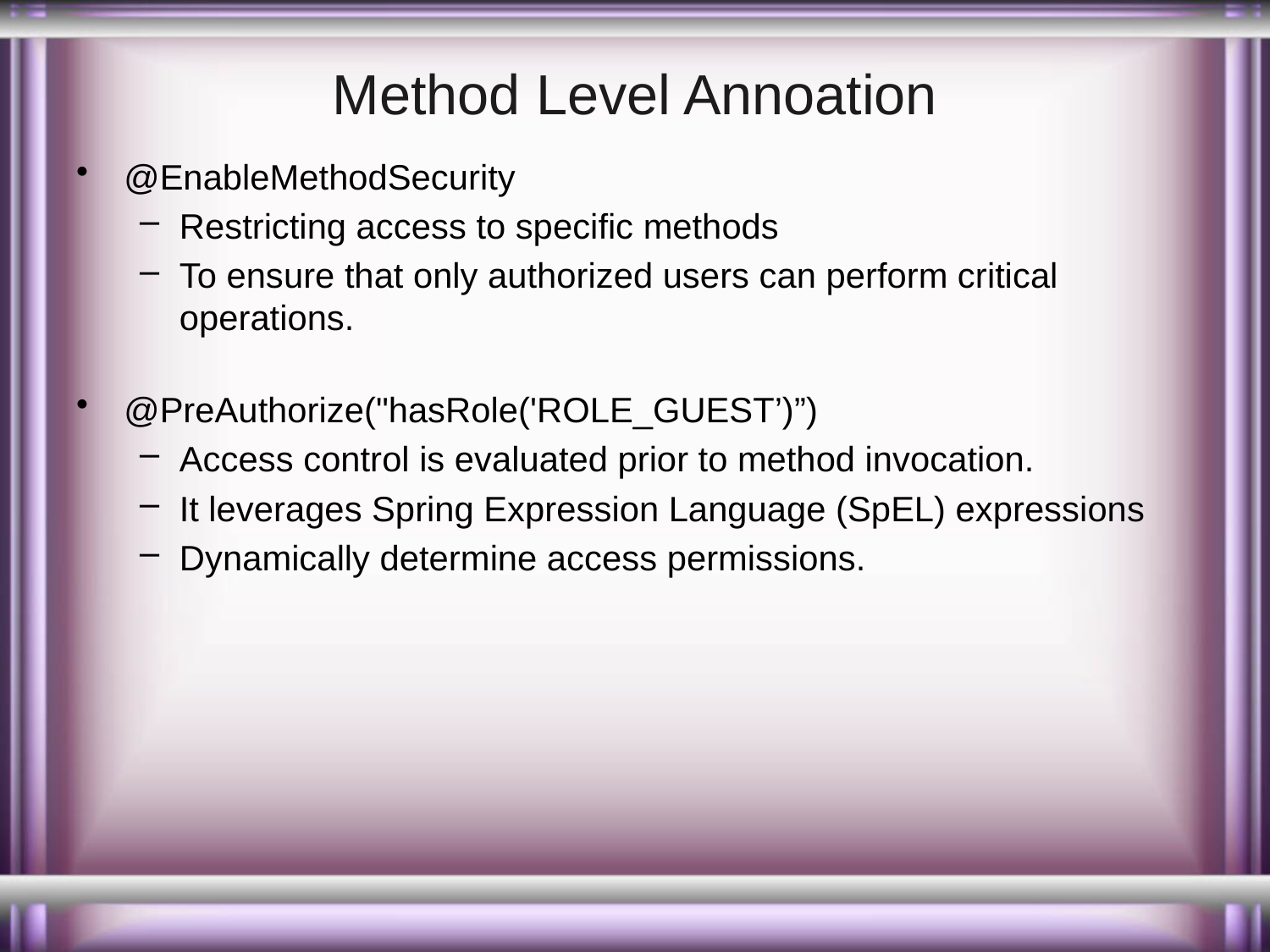

# Method Level Annoation
@EnableMethodSecurity
Restricting access to specific methods
To ensure that only authorized users can perform critical operations.
@PreAuthorize("hasRole('ROLE_GUEST’)”)
Access control is evaluated prior to method invocation.
It leverages Spring Expression Language (SpEL) expressions
Dynamically determine access permissions.